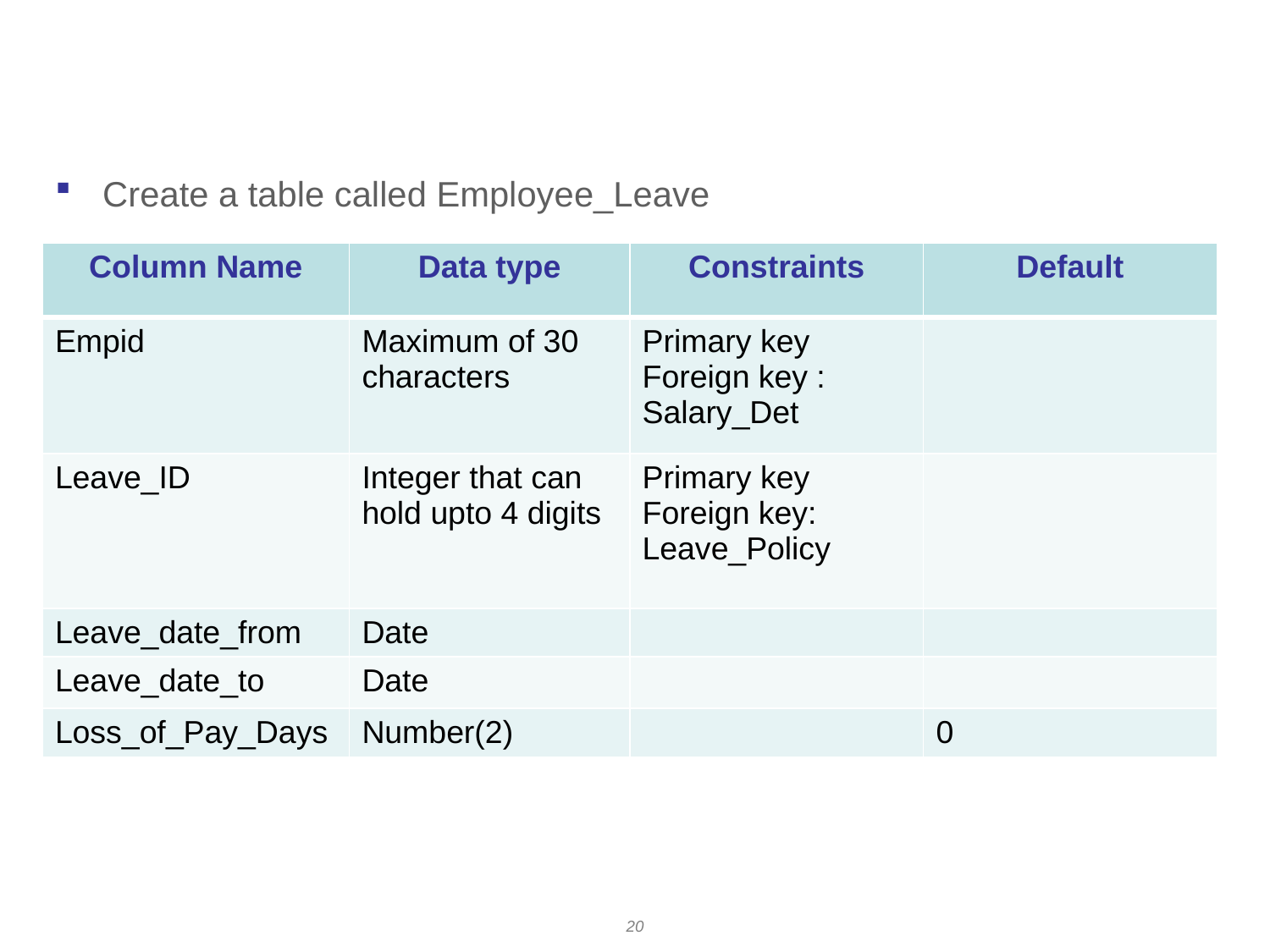

# Exercise
Create a table called Employee_Leave
| Column Name | Data type | Constraints | Default |
| --- | --- | --- | --- |
| Empid | Maximum of 30 characters | Primary key Foreign key : Salary\_Det |  |
| Leave\_ID | Integer that can hold upto 4 digits | Primary key Foreign key: Leave\_Policy |  |
| Leave\_date\_from | Date |  |  |
| Leave\_date\_to | Date |  |  |
| Loss\_of\_Pay\_Days | Number(2) |  | 0 |
20